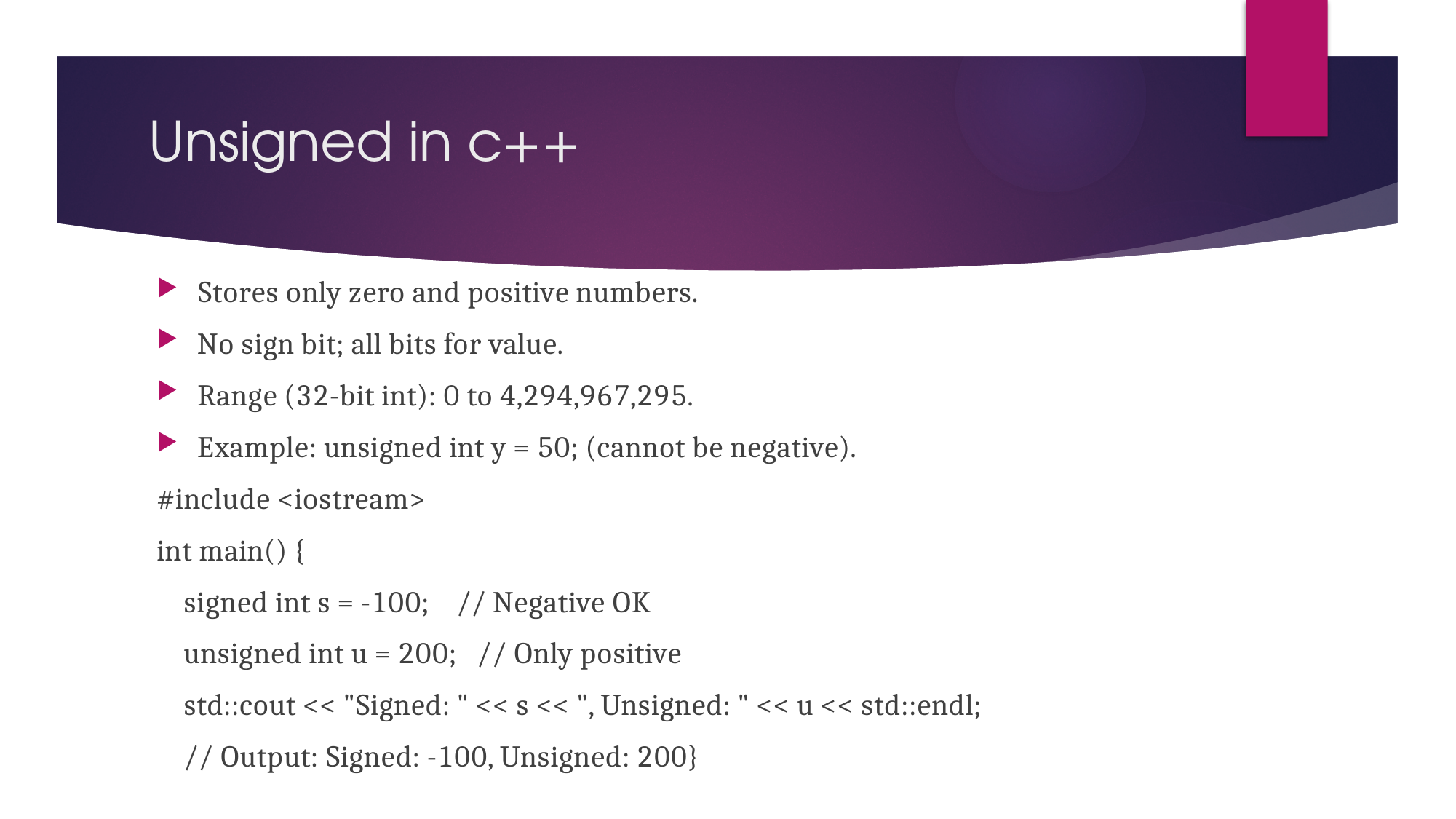

# Unsigned in c++
Stores only zero and positive numbers.
No sign bit; all bits for value.
Range (32-bit int): 0 to 4,294,967,295.
Example: unsigned int y = 50; (cannot be negative).
#include <iostream>
int main() {
    signed int s = -100;    // Negative OK
    unsigned int u = 200;   // Only positive
    std::cout << "Signed: " << s << ", Unsigned: " << u << std::endl;
    // Output: Signed: -100, Unsigned: 200}